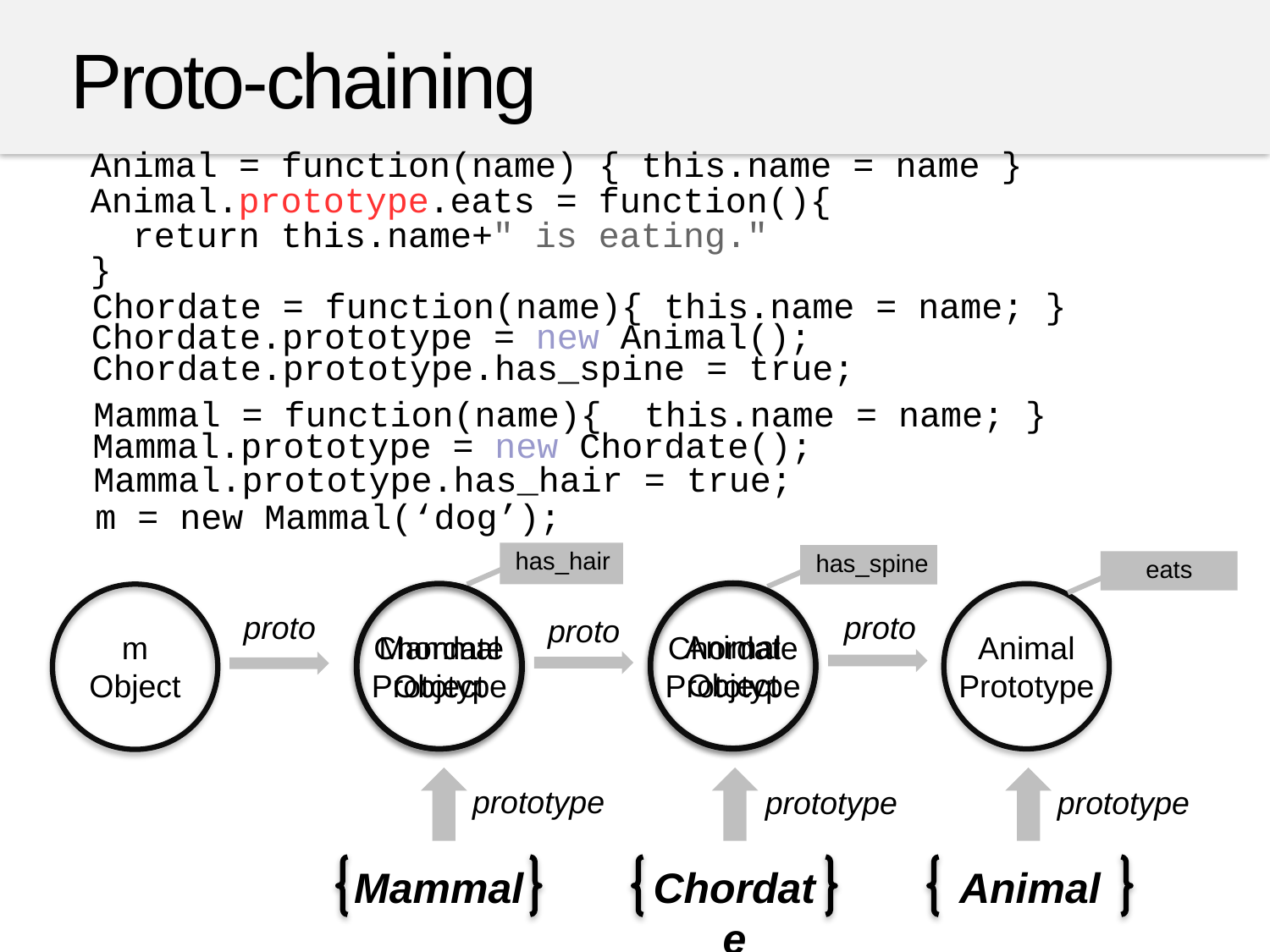

Proto-chaining
Animal = function(name) { this.name = name }
Animal.prototype.eats = function(){
  return this.name+" is eating."
}
Chordate = function(name){ this.name = name; }
Chordate.prototype = new Animal();
Chordate.prototype.has_spine = true;
Mammal = function(name){  this.name = name; }
Mammal.prototype = new Chordate();
Mammal.prototype.has_hair = true;
m = new Mammal(‘dog’);

has_hair

has_spine

eats

Mammal
Prototype

Chordate
Object

Chordate
Prototype

Animal
Prototype

m
Object
proto
proto
proto
Animal
Object

prototype
prototype
prototype
Mammal

Chordate

Animal